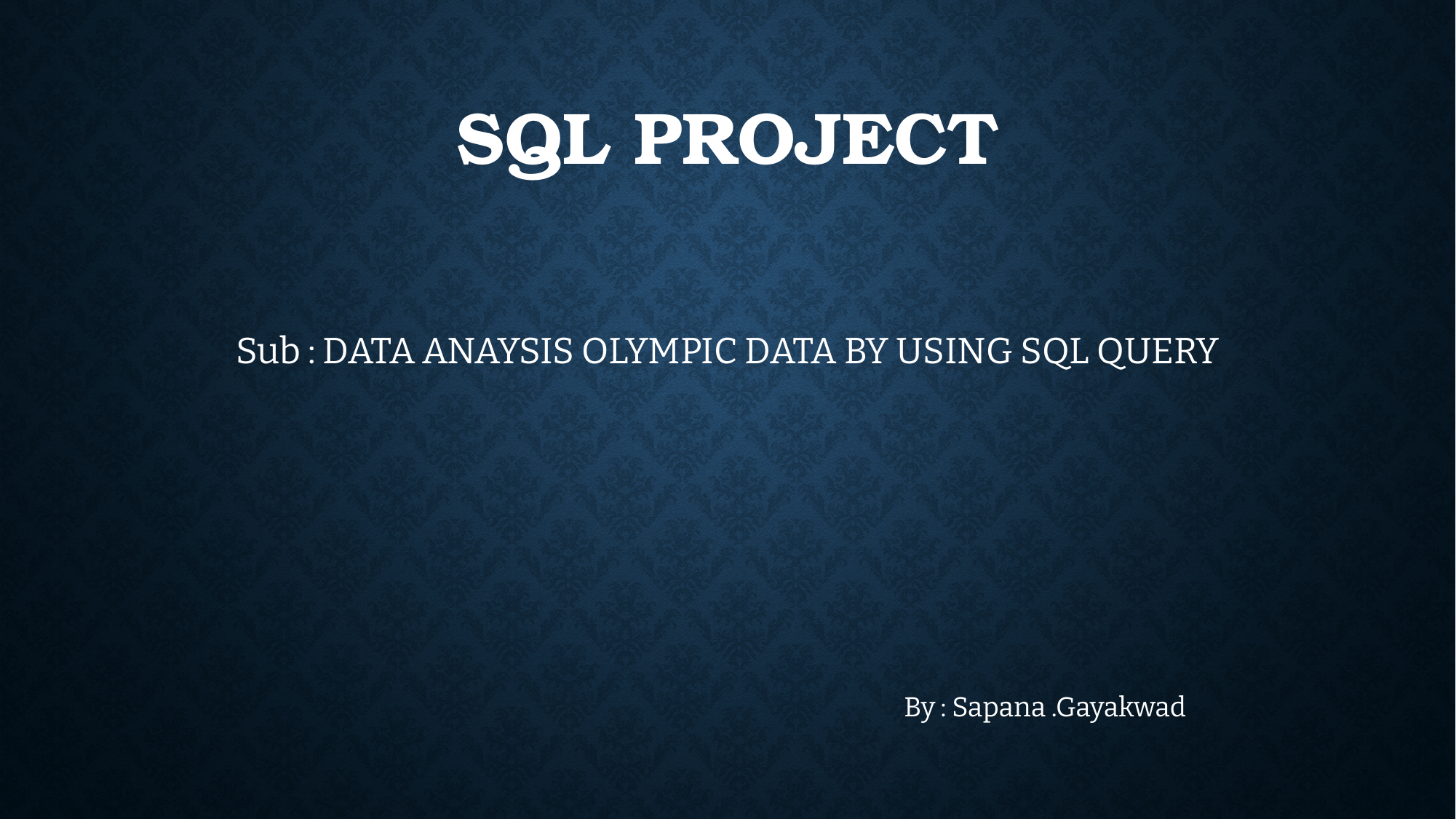

# SQL Project
Sub : DATA ANAYSIS OLYMPIC DATA BY USING SQL QUERY

By : Sapana .Gayakwad